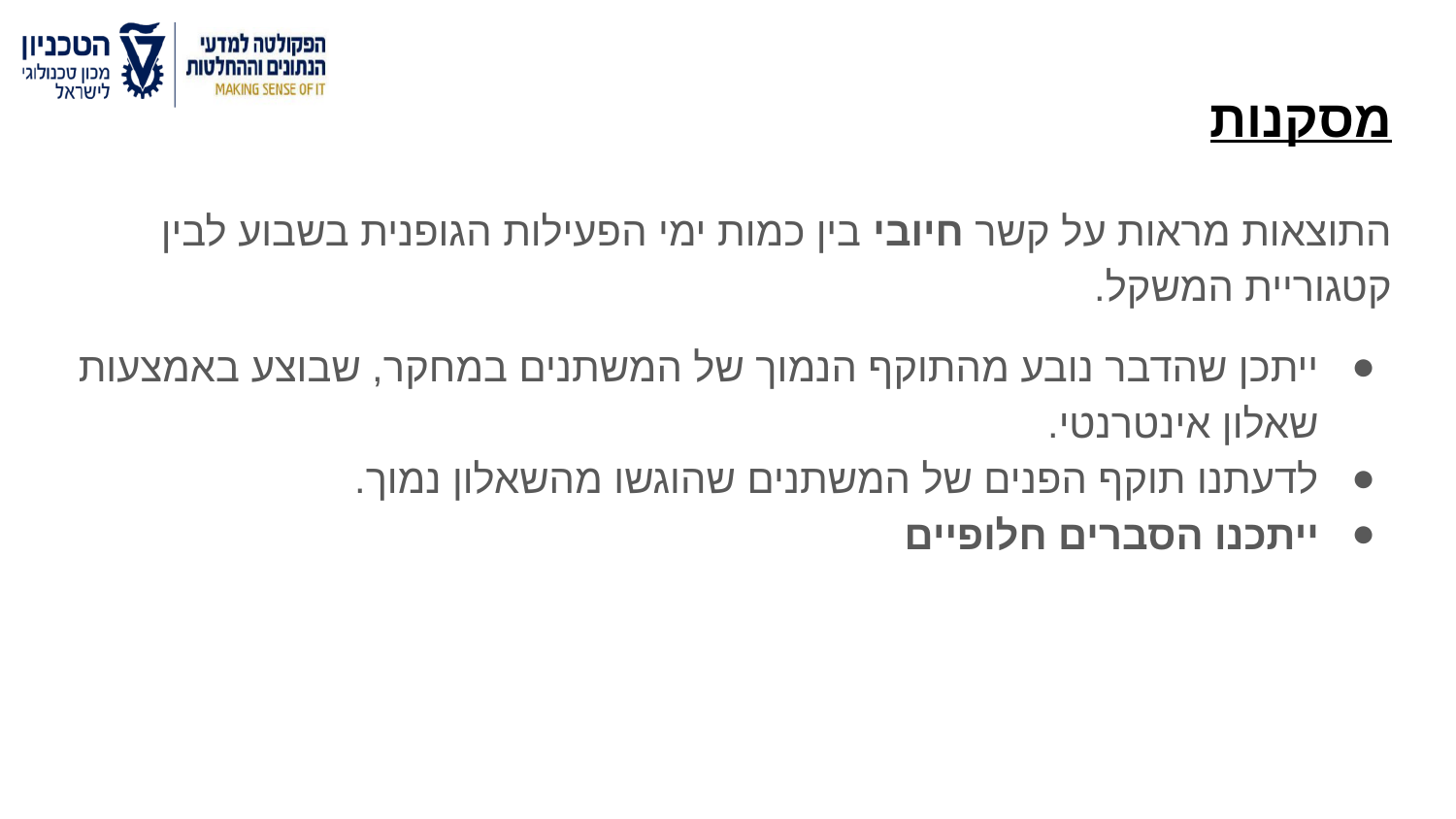

# מסקנות
התוצאות מראות על קשר חיובי בין כמות ימי הפעילות הגופנית בשבוע לבין קטגוריית המשקל.
ייתכן שהדבר נובע מהתוקף הנמוך של המשתנים במחקר, שבוצע באמצעות שאלון אינטרנטי.
לדעתנו תוקף הפנים של המשתנים שהוגשו מהשאלון נמוך.
ייתכנו הסברים חלופיים